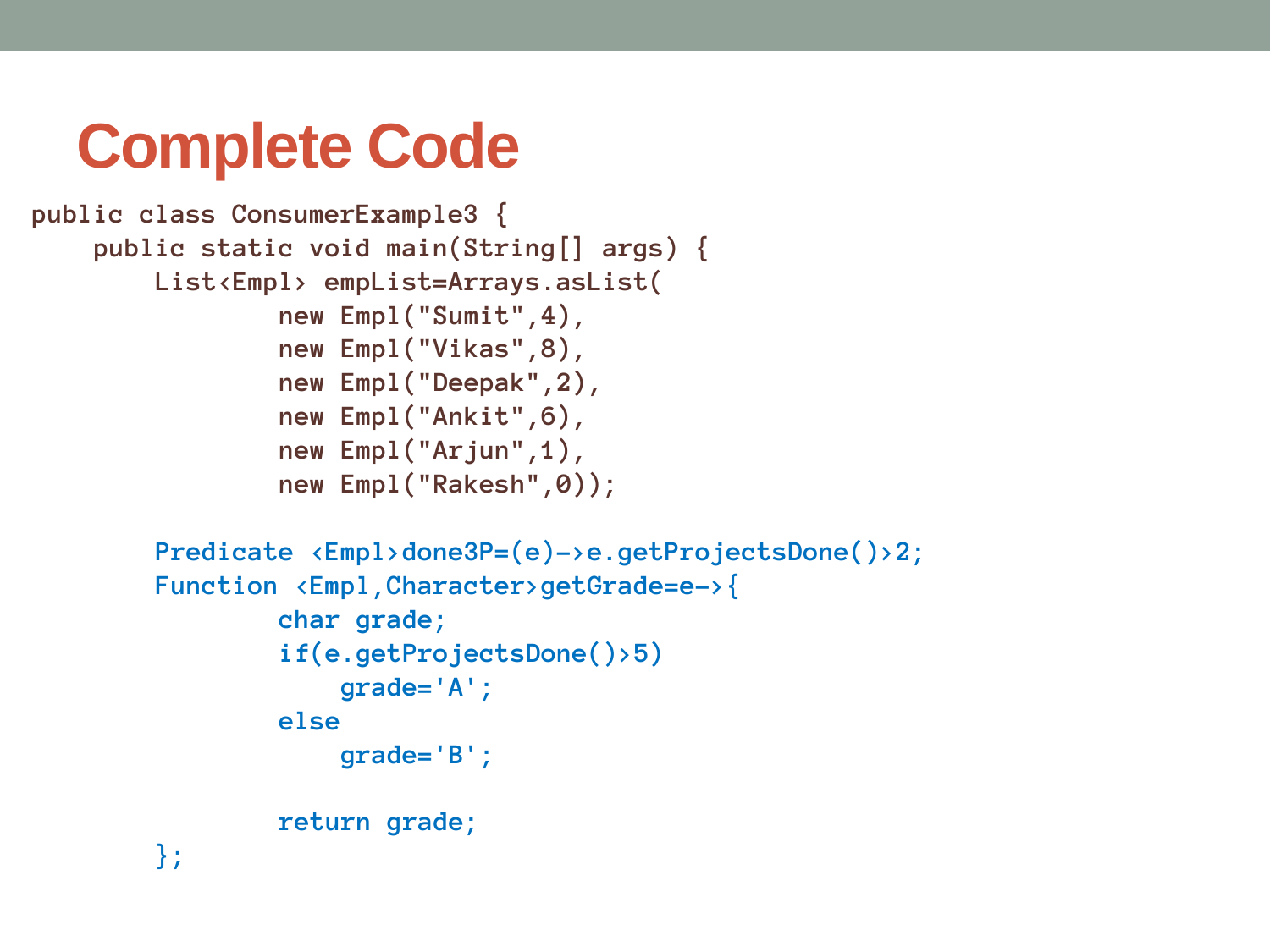

# Complete Code
public class ConsumerExample3 {
    public static void main(String[] args) {
        List<Empl> empList=Arrays.asList(
                new Empl("Sumit",4),
                new Empl("Vikas",8),
                new Empl("Deepak",2),
                new Empl("Ankit",6),
                new Empl("Arjun",1),
                new Empl("Rakesh",0));

        Predicate <Empl>done3P=(e)->e.getProjectsDone()>2;
        Function <Empl,Character>getGrade=e->{
                char grade;
                if(e.getProjectsDone()>5)
                    grade='A';
                else
                    grade='B';

                return grade;
        };